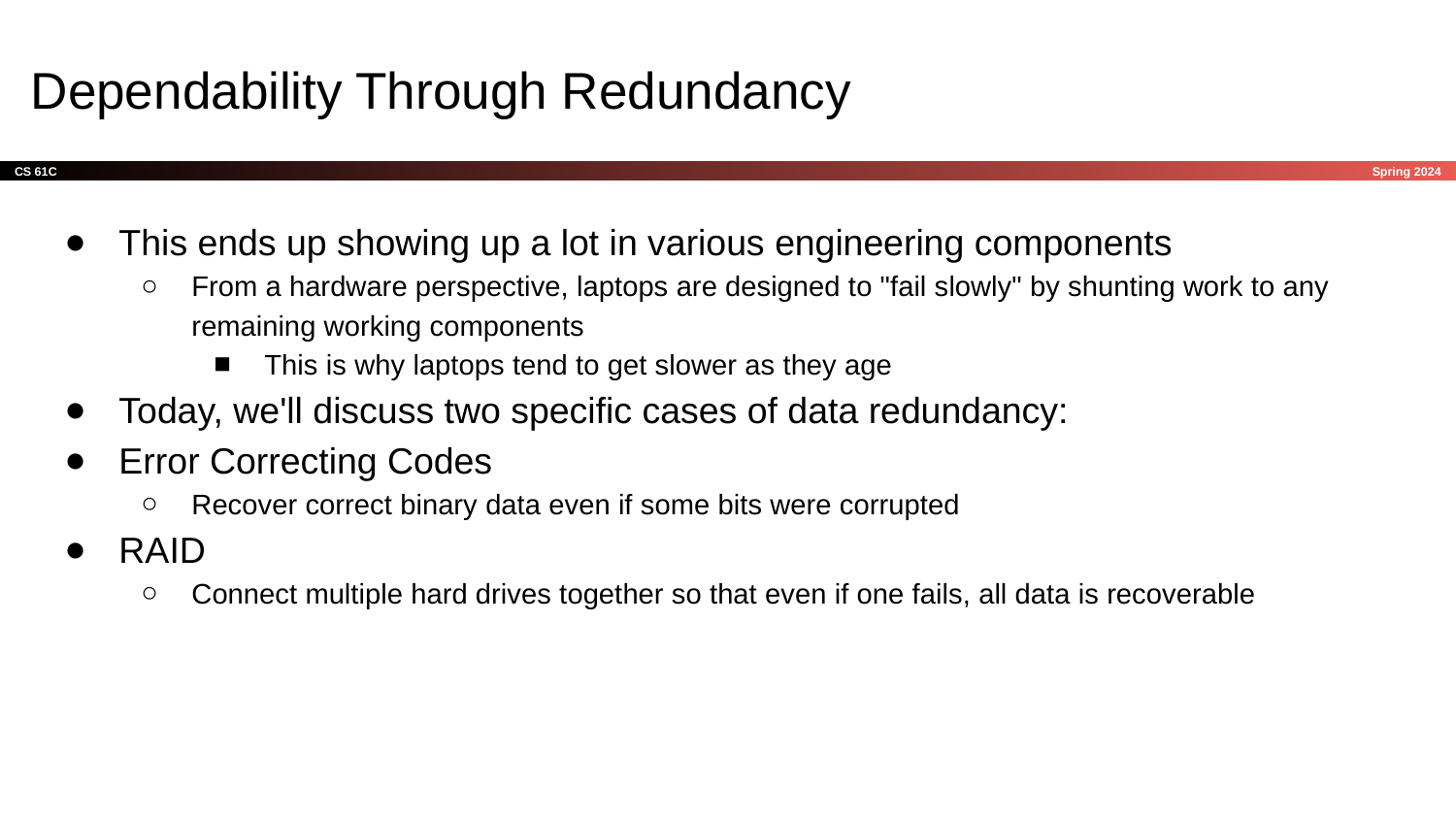

# Dependability Through Redundancy
This ends up showing up a lot in various engineering components
From a hardware perspective, laptops are designed to "fail slowly" by shunting work to any remaining working components
This is why laptops tend to get slower as they age
Today, we'll discuss two specific cases of data redundancy:
Error Correcting Codes
Recover correct binary data even if some bits were corrupted
RAID
Connect multiple hard drives together so that even if one fails, all data is recoverable